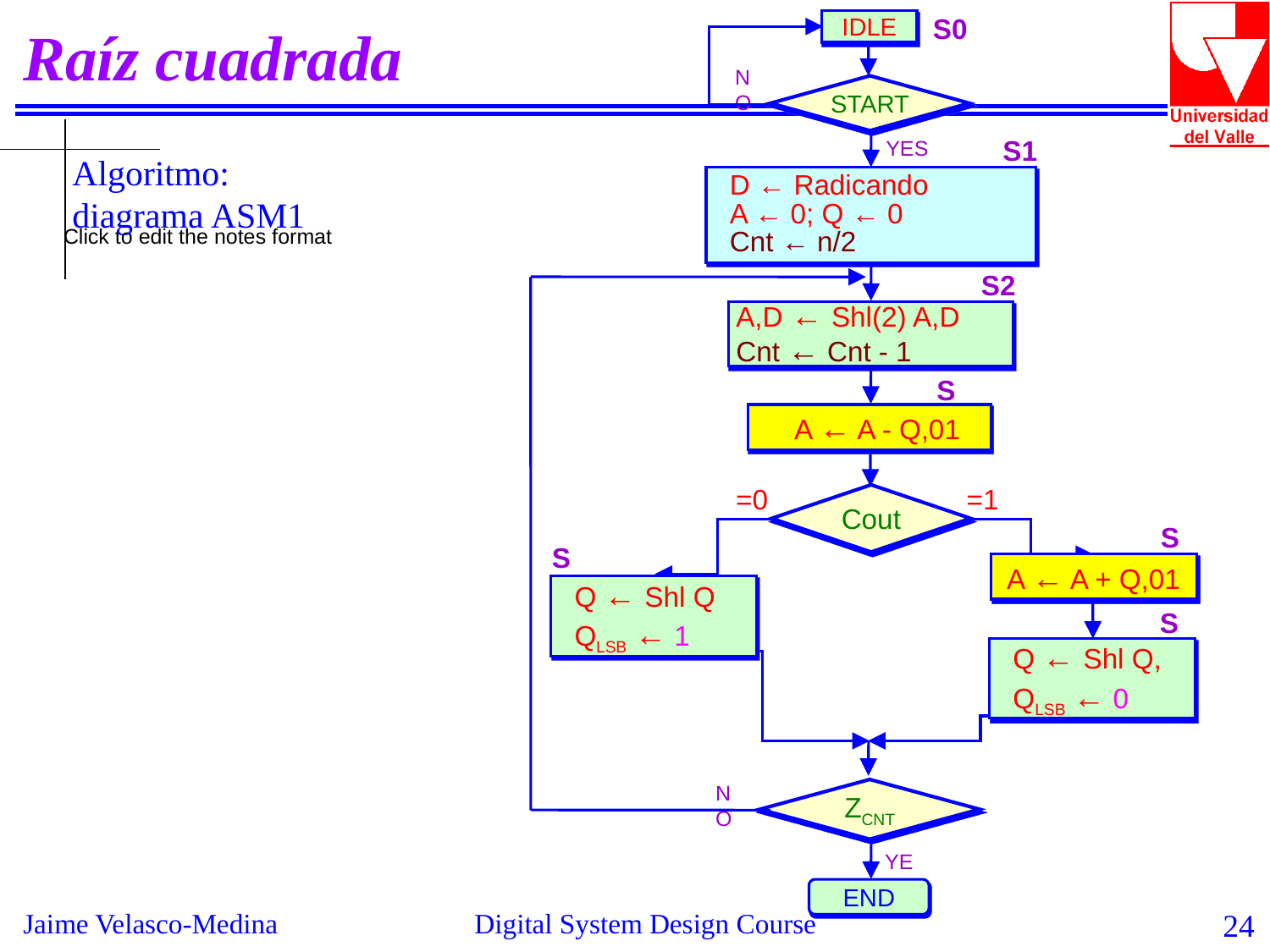

Raíz cuadrada
IDLE
S0
START
NO
S1
YES
Algoritmo: diagrama ASM1
   D ← Radicando
   A ← 0; Q ← 0
   Cnt ← n/2
S2
 A,D ← Shl(2) A,D
 Cnt ← Cnt - 1
S3
  A ← A - Q,01
=0
=1
Cout
S5
S4
  A ← A + Q,01
   Q ← Shl Q
   QLSB ← 1
S6
   Q ← Shl Q,
   QLSB ← 0
NO
ZCNT
YES
END